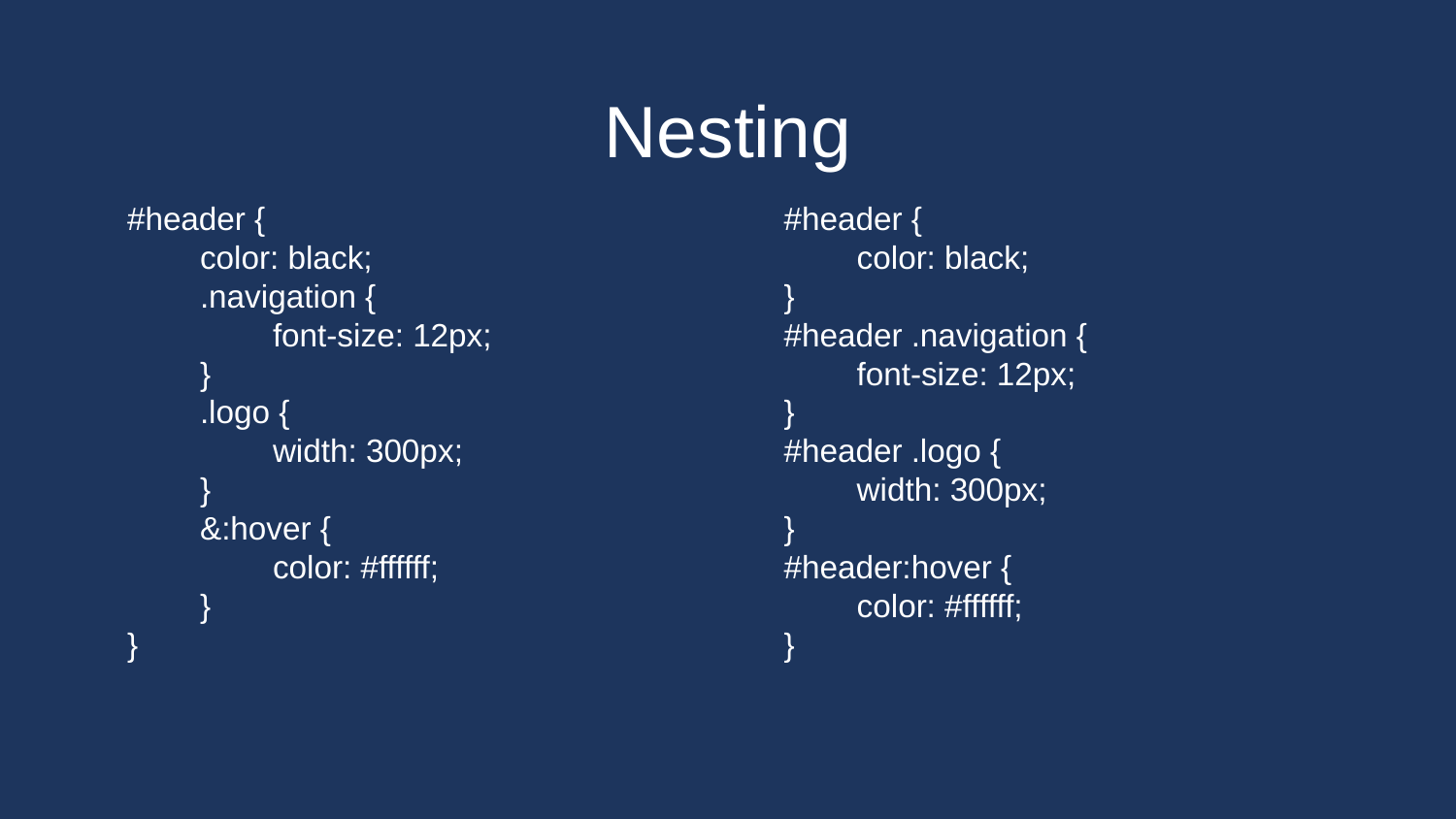

# Nesting
#header {
color: black;
.navigation {
font-size: 12px;
}
.logo {
width: 300px;
}
&:hover {
color: #ffffff;
}
}
#header {
color: black;
}
#header .navigation {
font-size: 12px;
}
#header .logo {
width: 300px;
}
#header:hover {
color: #ffffff;
}